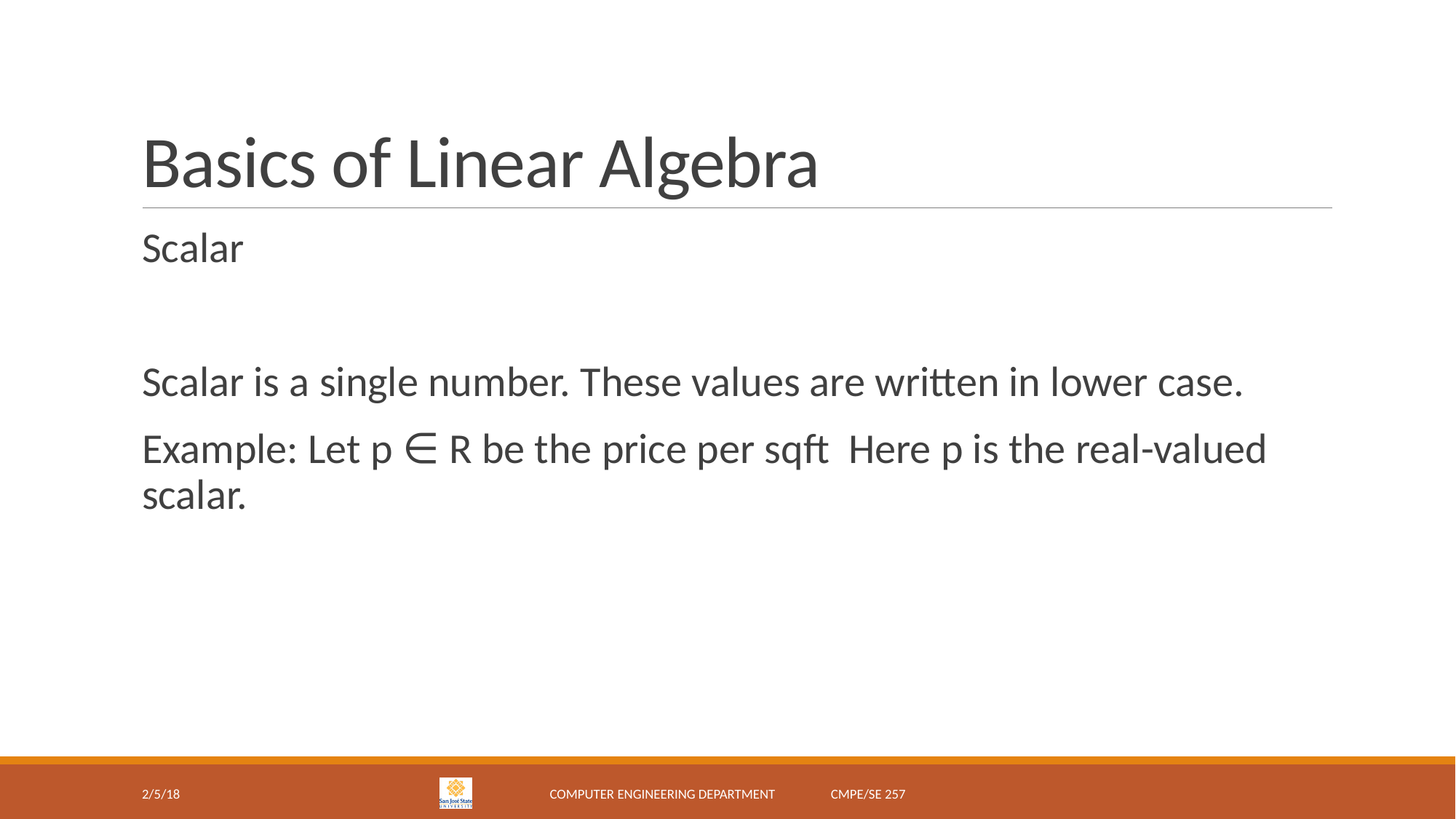

# Basics of Linear Algebra
Scalar

Scalar is a single number. These values are written in lower case.
Example: Let p ∈ R be the price per sqft  Here p is the real-valued scalar.
2/5/18
Computer Engineering Department                  CMPE/SE 257